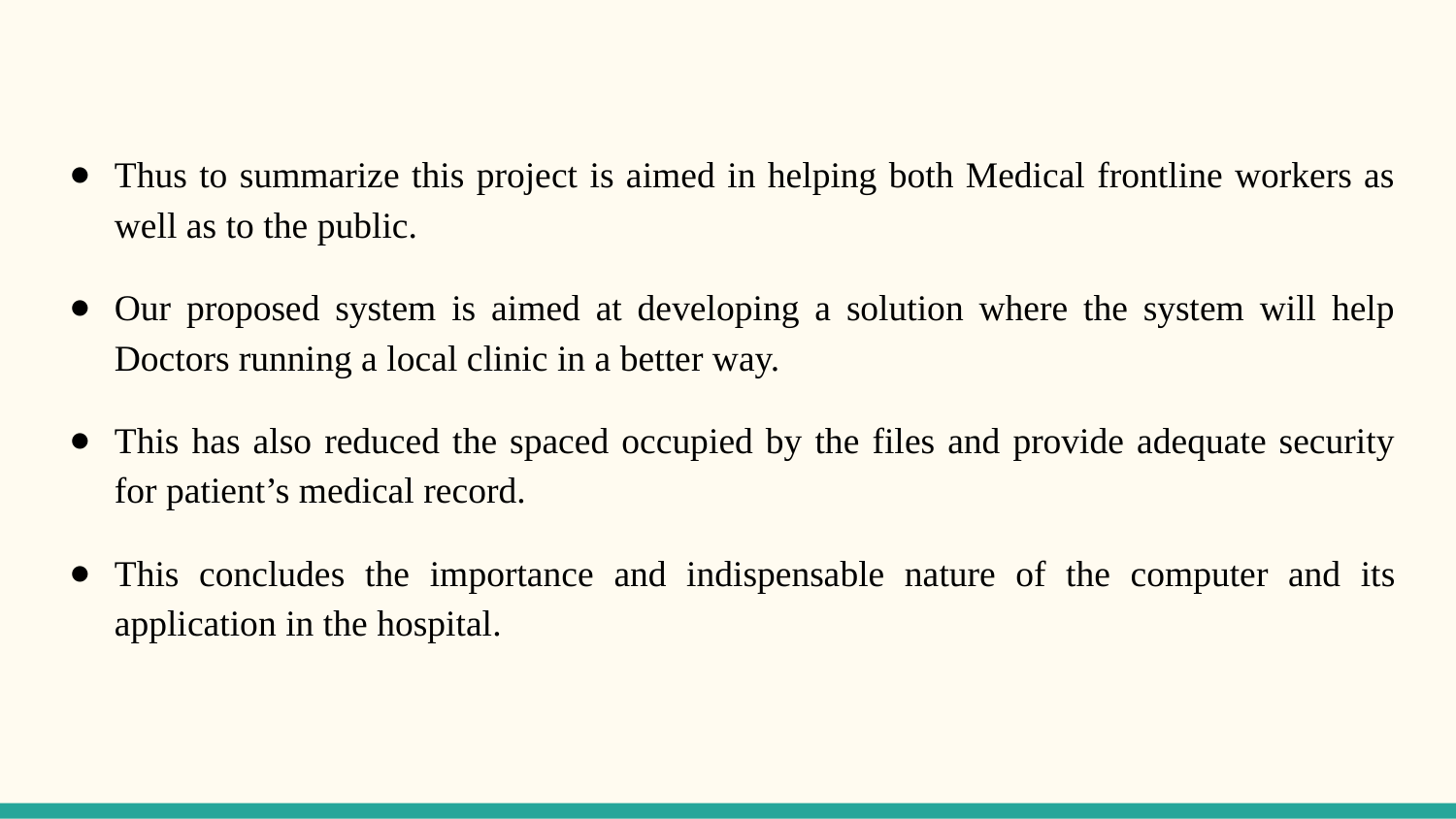

Thus to summarize this project is aimed in helping both Medical frontline workers as well as to the public.
Our proposed system is aimed at developing a solution where the system will help Doctors running a local clinic in a better way.
This has also reduced the spaced occupied by the files and provide adequate security for patient’s medical record.
This concludes the importance and indispensable nature of the computer and its application in the hospital.